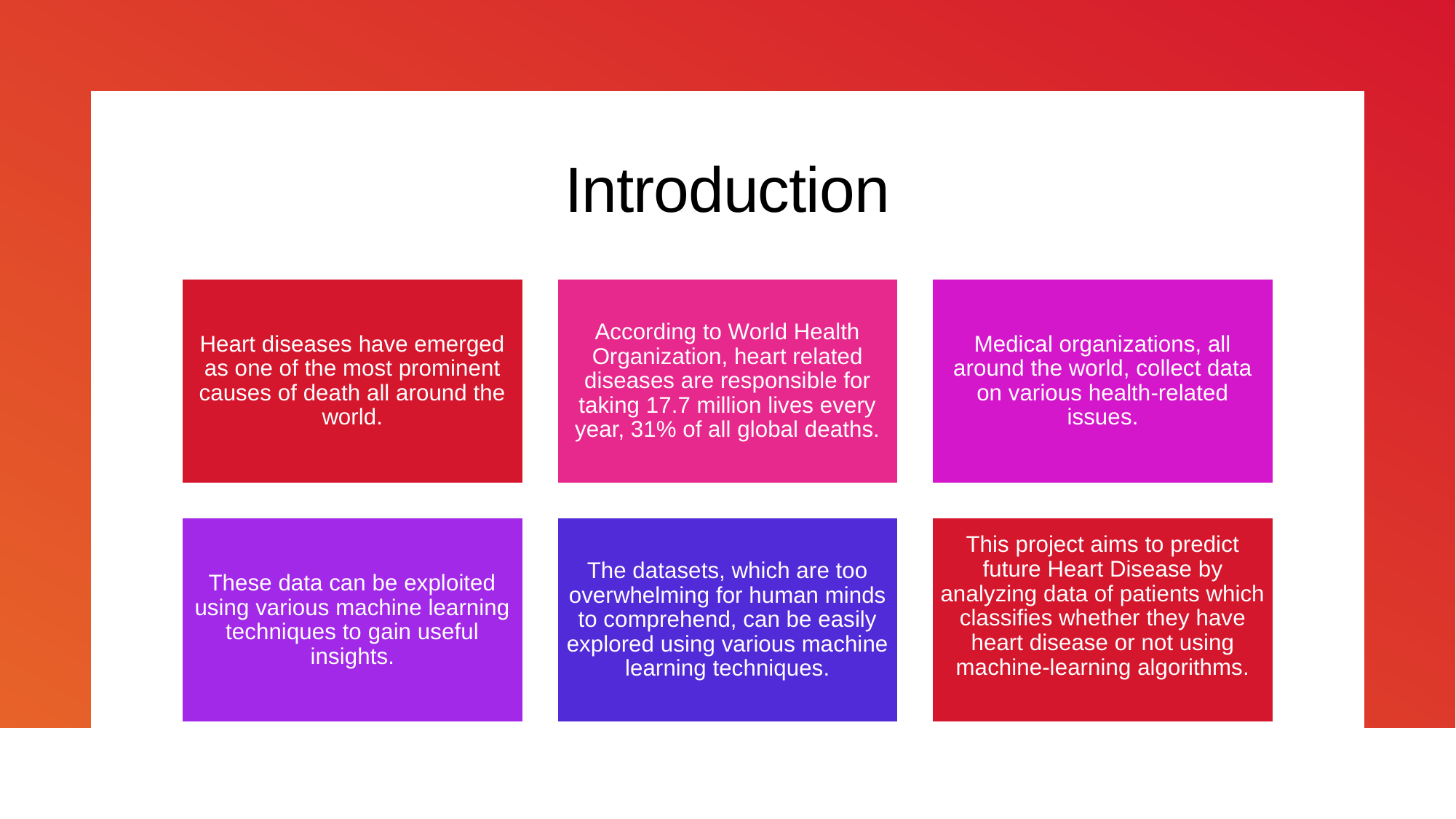

# Introduction
Heart diseases have emerged as one of the most prominent causes of death all around the world.
According to World Health Organization, heart related diseases are responsible for taking 17.7 million lives every year, 31% of all global deaths.
Medical organizations, all around the world, collect data on various health-related issues.
These data can be exploited using various machine learning techniques to gain useful insights.
The datasets, which are too overwhelming for human minds to comprehend, can be easily explored using various machine learning techniques.
This project aims to predict future Heart Disease by analyzing data of patients which classifies whether they have heart disease or not using machine-learning algorithms.